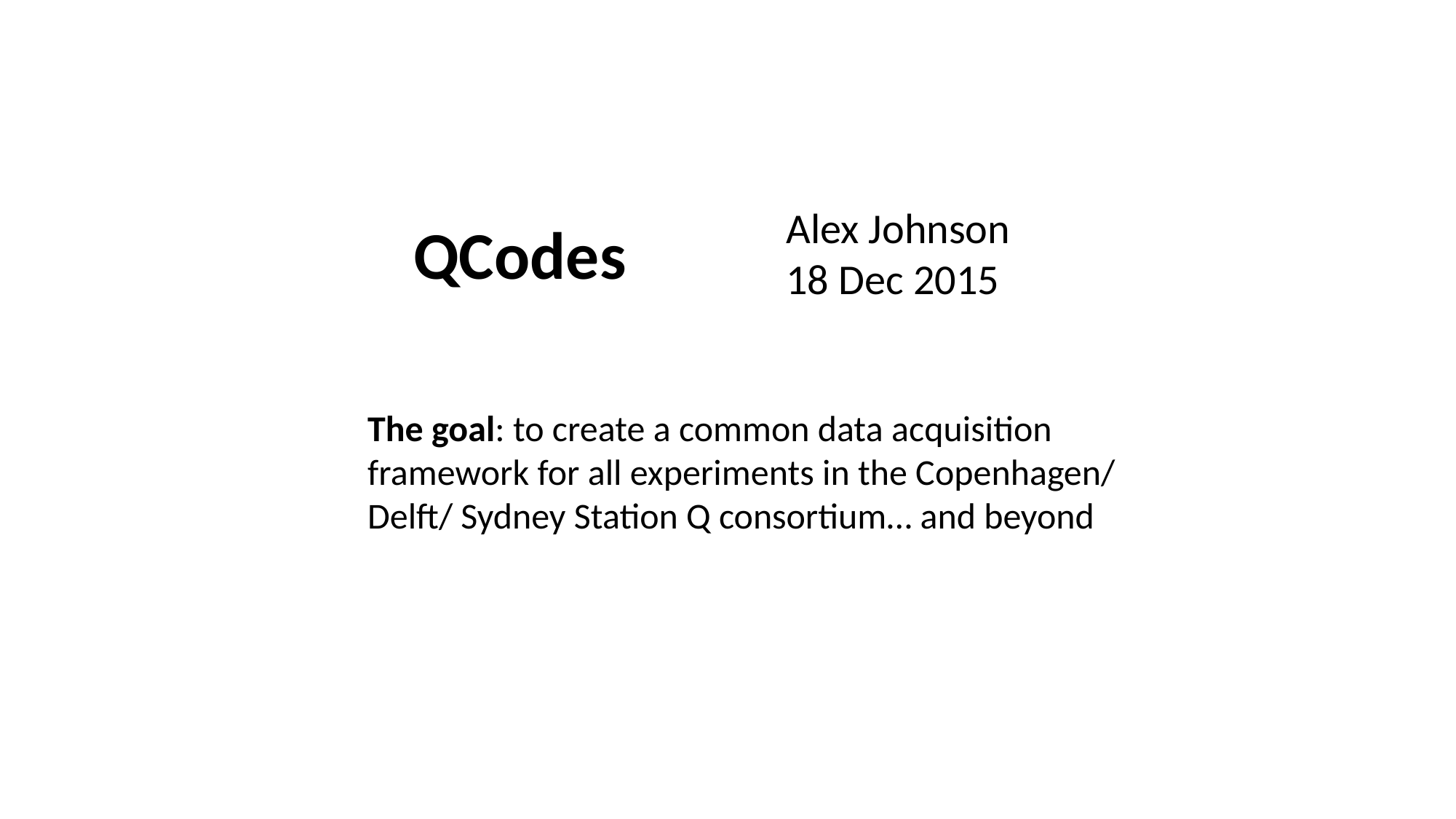

Alex Johnson
18 Dec 2015
QCodes
The goal: to create a common data acquisition framework for all experiments in the Copenhagen/ Delft/ Sydney Station Q consortium… and beyond